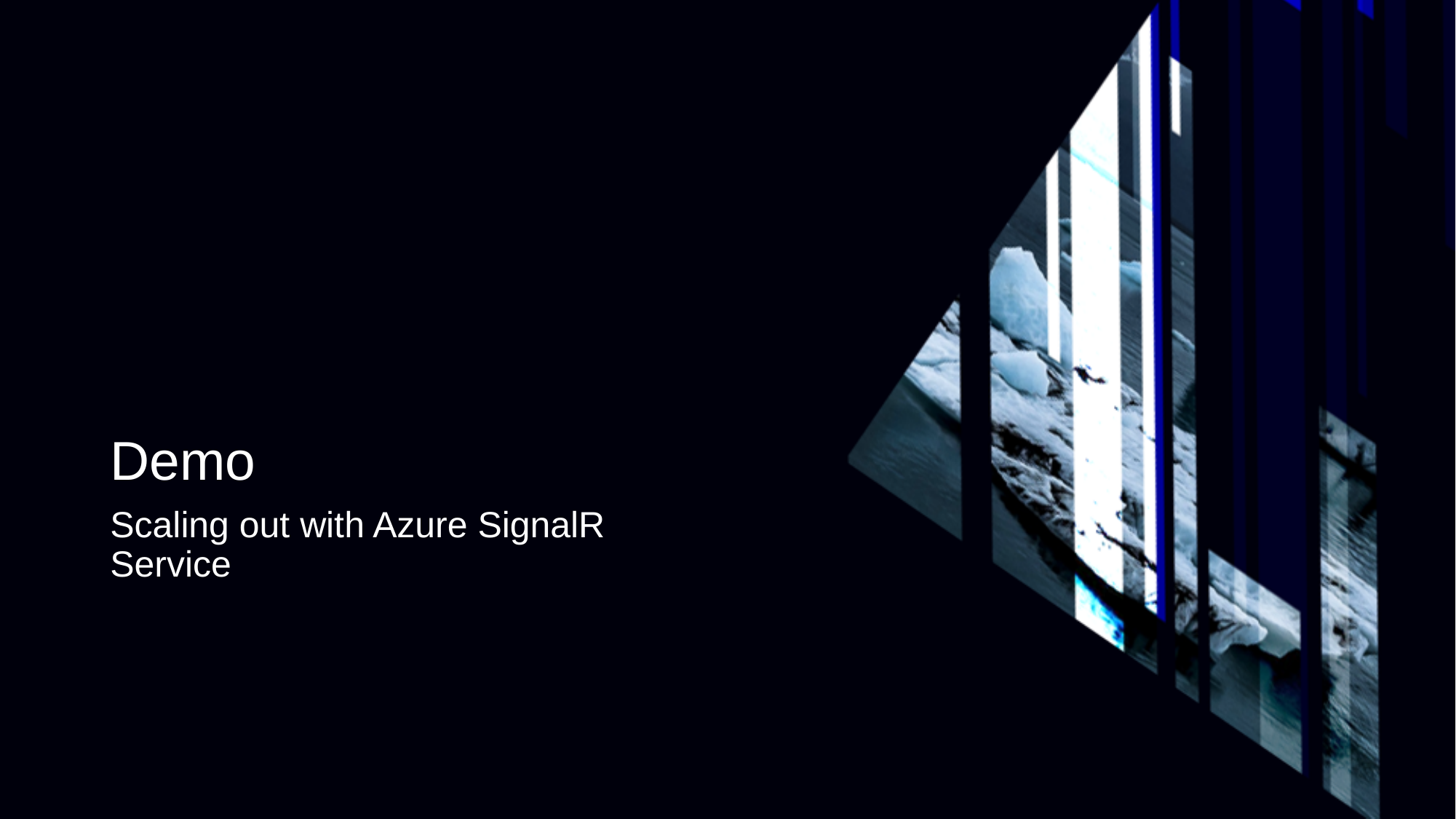

# Demo
Scaling out with Azure SignalR Service